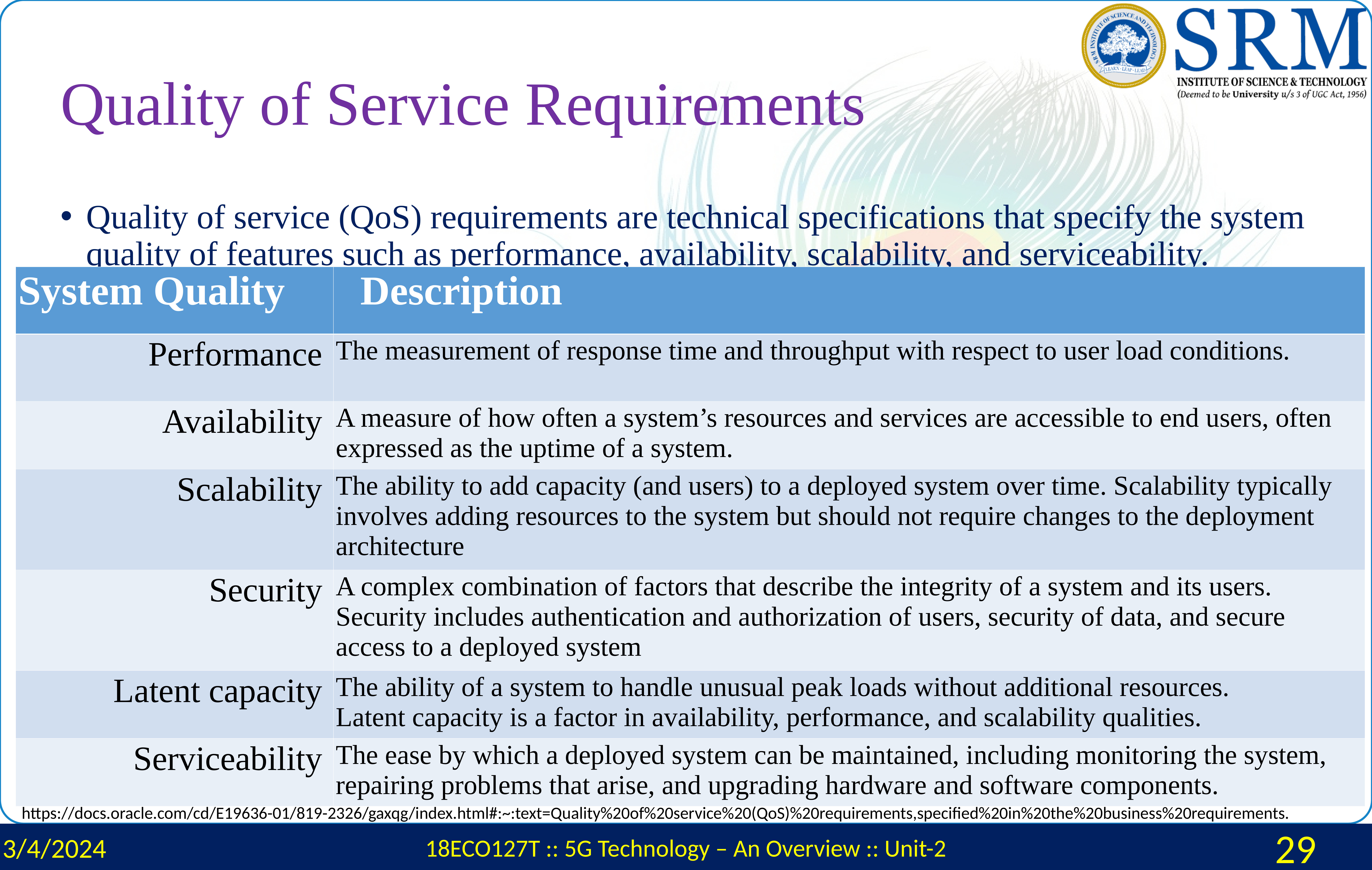

# Quality of Service Requirements
Quality of service (QoS) requirements are technical specifications that specify the system quality of features such as performance, availability, scalability, and serviceability.
| System Quality | Description |
| --- | --- |
| Performance | The measurement of response time and throughput with respect to user load conditions. |
| Availability | A measure of how often a system’s resources and services are accessible to end users, often expressed as the uptime of a system. |
| Scalability | The ability to add capacity (and users) to a deployed system over time. Scalability typically involves adding resources to the system but should not require changes to the deployment architecture |
| Security | A complex combination of factors that describe the integrity of a system and its users. Security includes authentication and authorization of users, security of data, and secure access to a deployed system |
| Latent capacity | The ability of a system to handle unusual peak loads without additional resources. Latent capacity is a factor in availability, performance, and scalability qualities. |
| Serviceability | The ease by which a deployed system can be maintained, including monitoring the system, repairing problems that arise, and upgrading hardware and software components. |
https://docs.oracle.com/cd/E19636-01/819-2326/gaxqg/index.html#:~:text=Quality%20of%20service%20(QoS)%20requirements,specified%20in%20the%20business%20requirements.
3/4/2024
18ECO127T :: 5G Technology – An Overview :: Unit-2
29